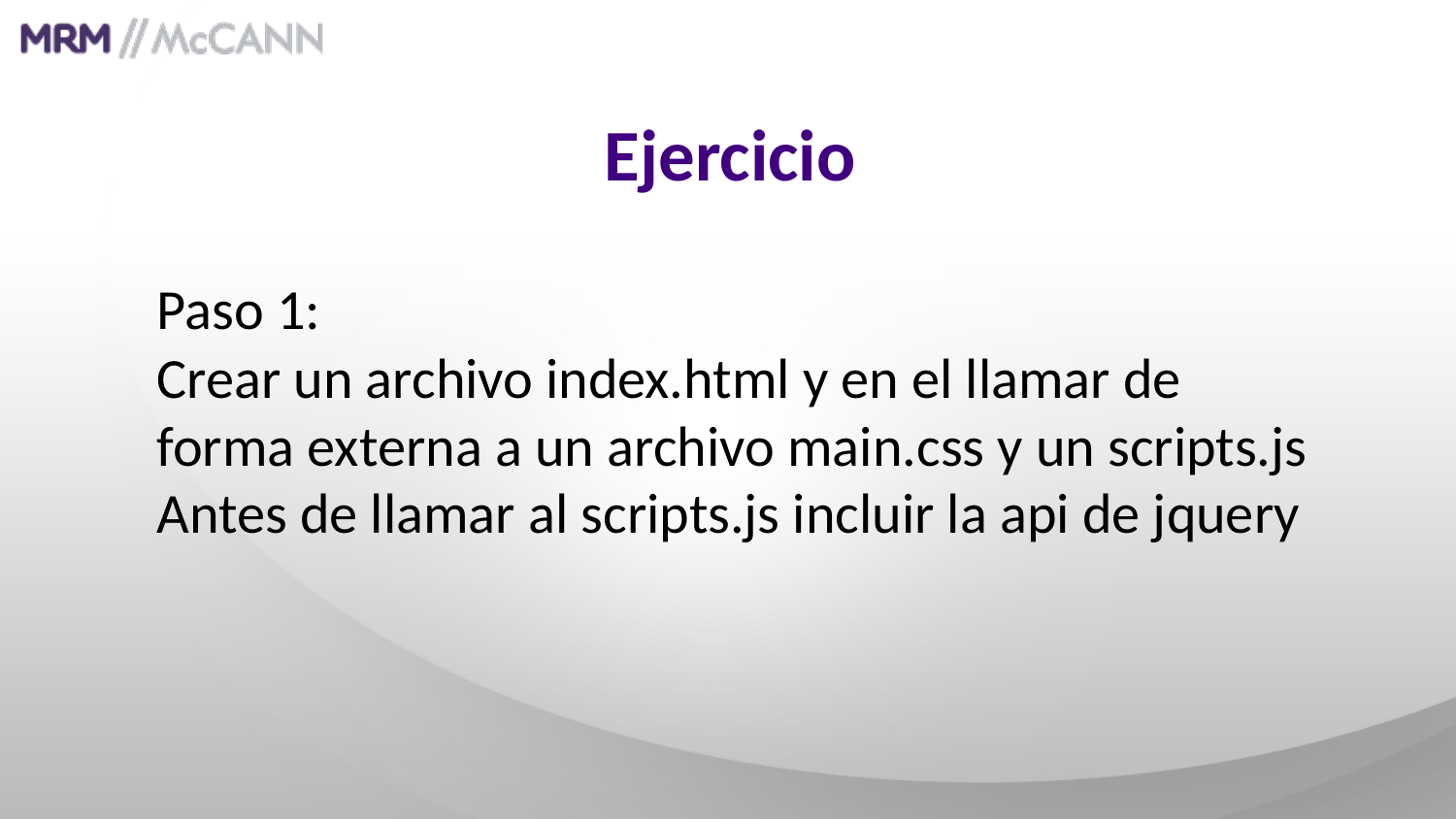

Ejercicio
Paso 1:
Crear un archivo index.html y en el llamar de forma externa a un archivo main.css y un scripts.js
Antes de llamar al scripts.js incluir la api de jquery